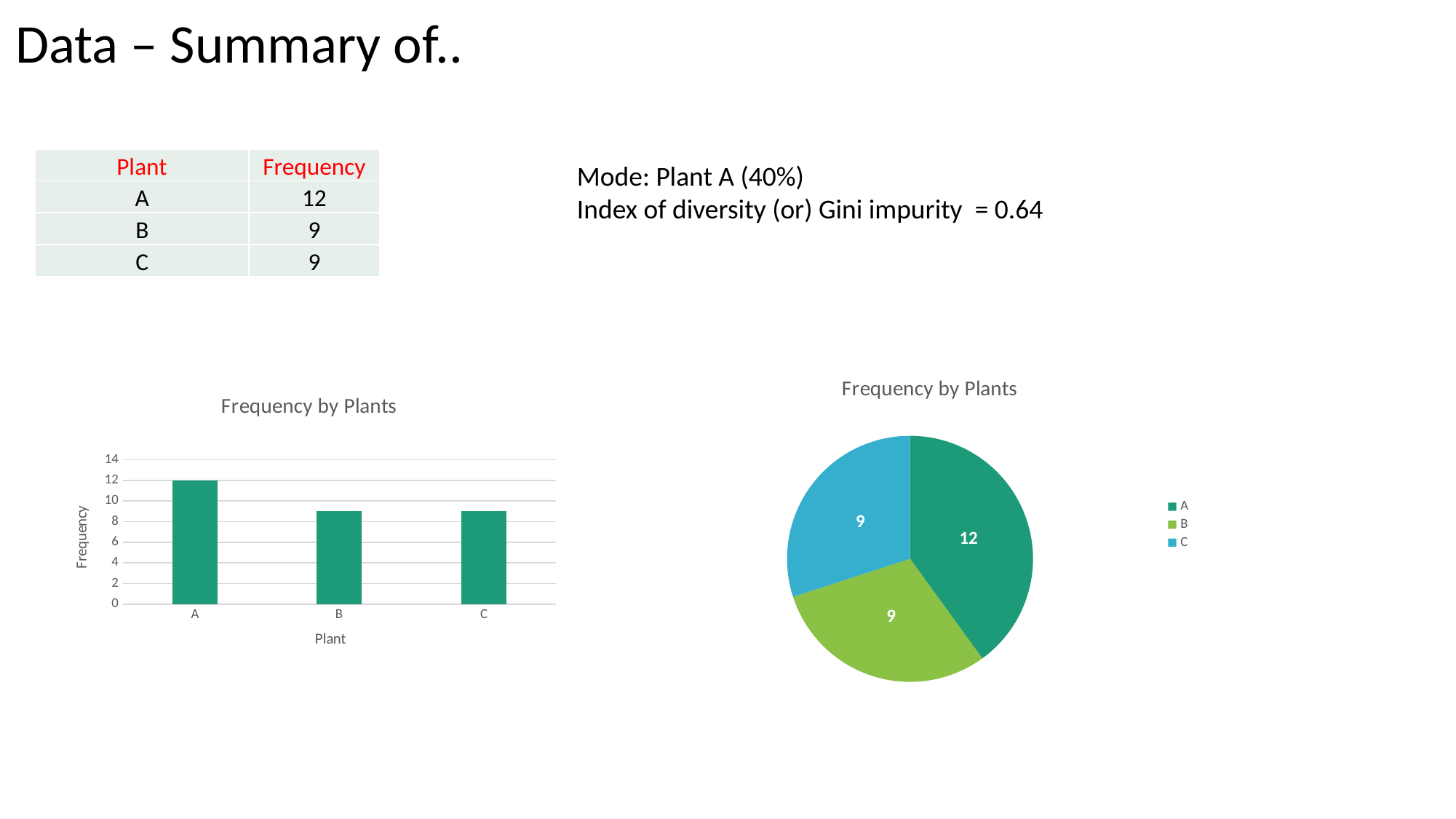

# Data – Summary of..
| Plant | Frequency |
| --- | --- |
| A | 12 |
| B | 9 |
| C | 9 |
Mode: Plant A (40%)
Index of diversity (or) Gini impurity  = 0.64

### Chart: Frequency by Plants

| Category | Frequency |
|---|---|
| A | 12.0 |
| B | 9.0 |
| C | 9.0 |

### Chart: Frequency by Plants

| Category | Frequency |
|---|---|
| A | 12.0 |
| B | 9.0 |
| C | 9.0 |